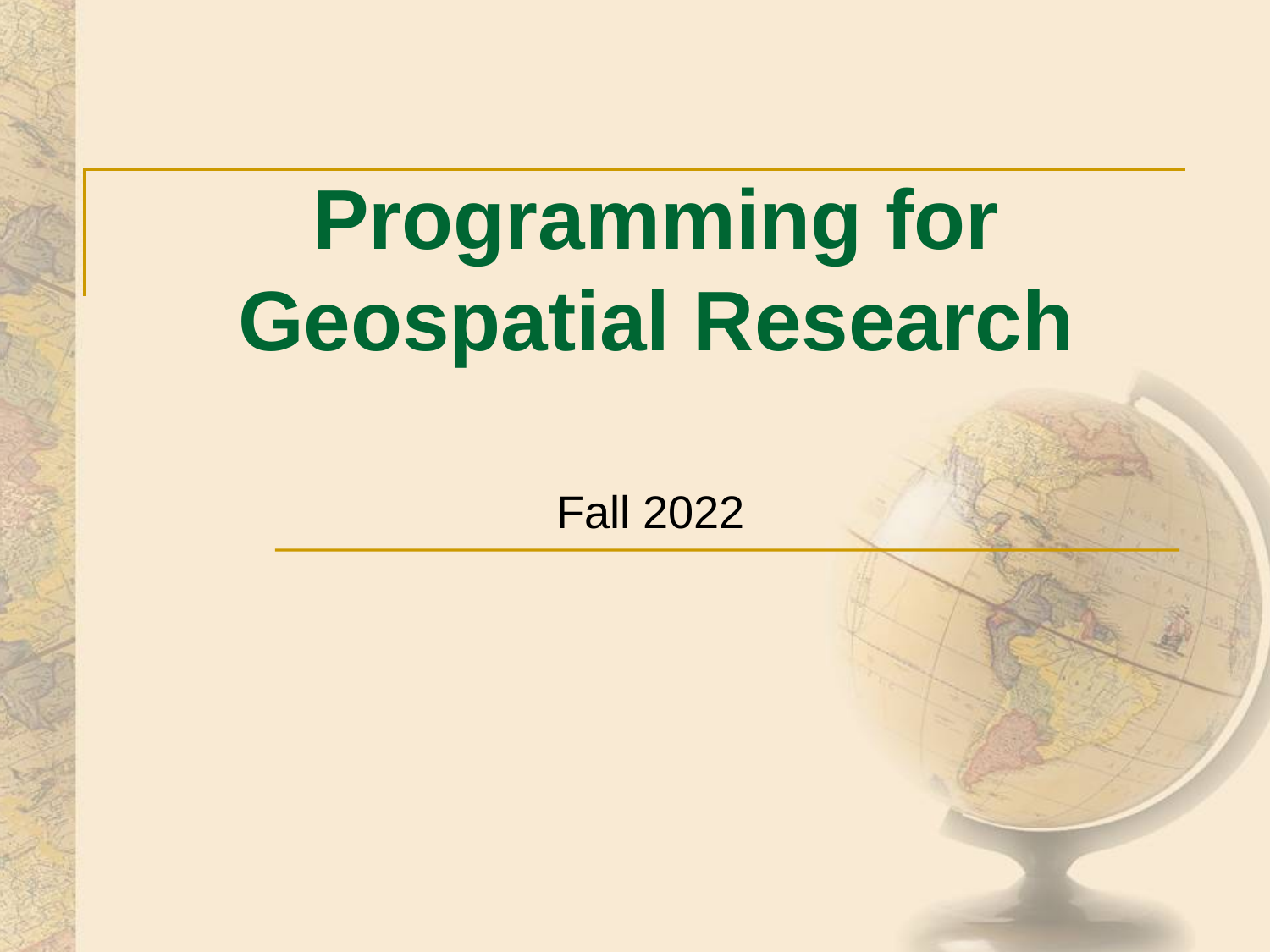

# Programming for Geospatial Research
Fall 2022